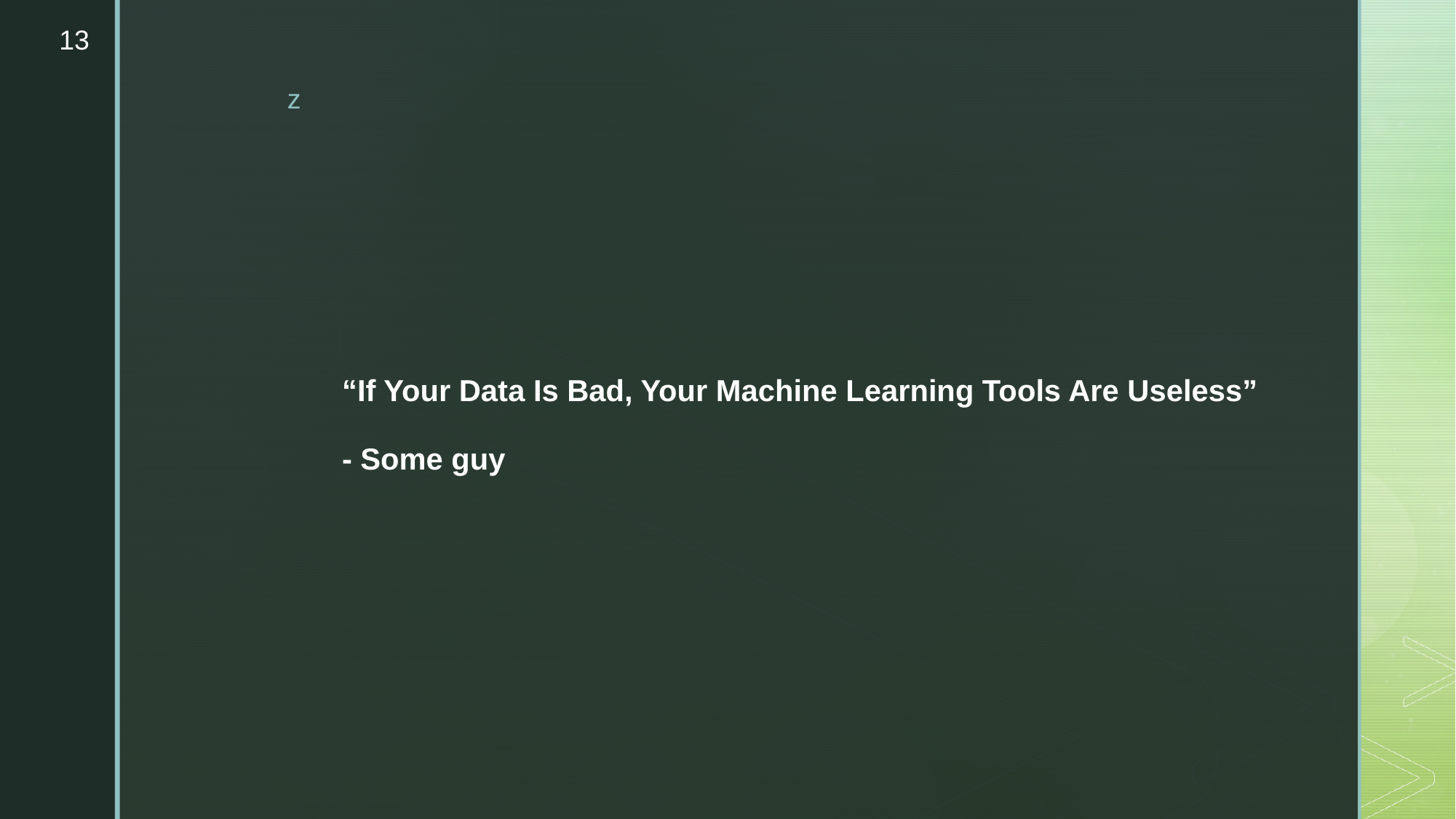

13
#
“If Your Data Is Bad, Your Machine Learning Tools Are Useless”
- Some guy